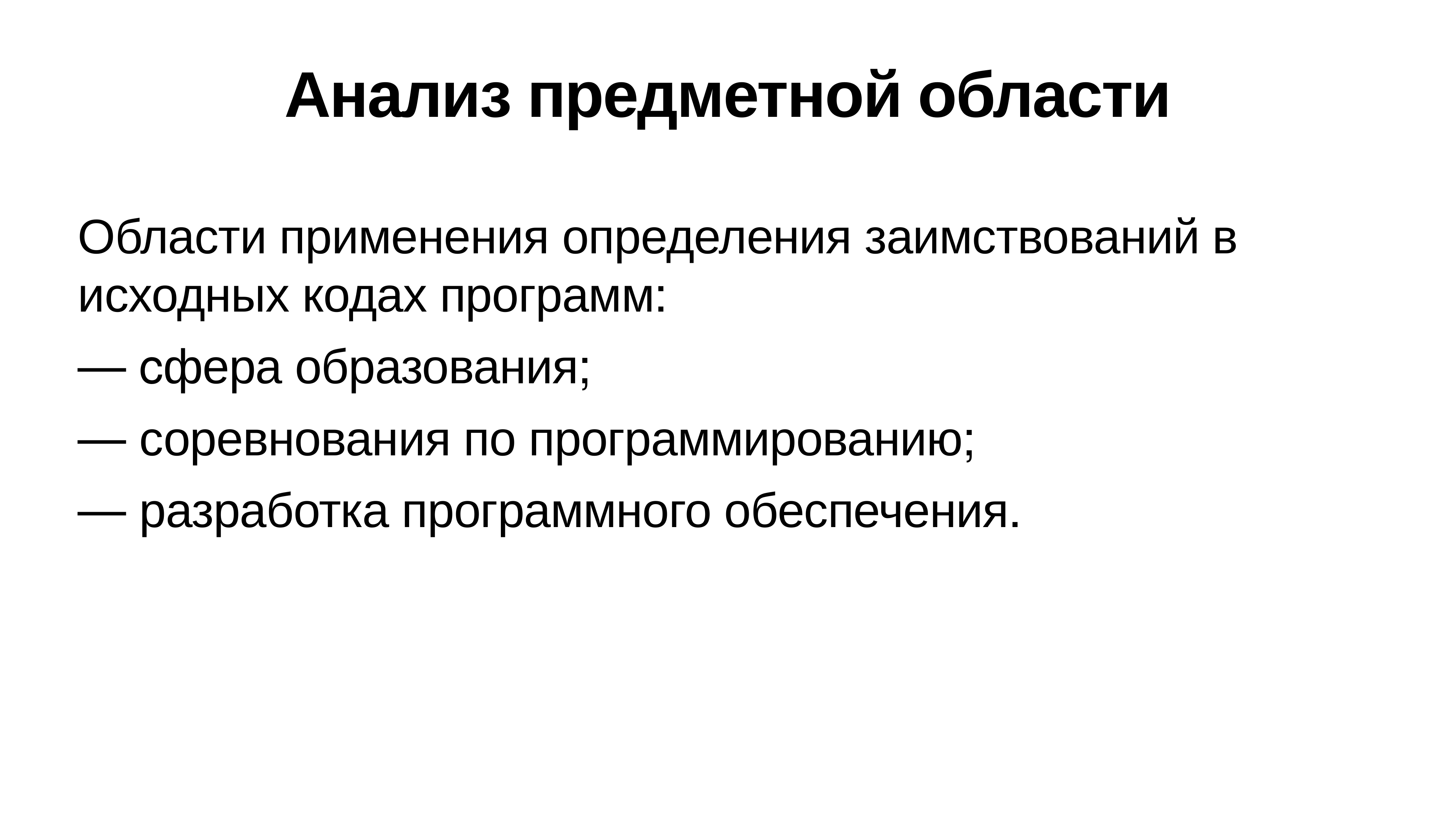

# Анализ предметной области
Области применения определения заимствований в исходных кодах программ:
— cфера образования;
— соревнования по программированию;
— разработка программного обеспечения.